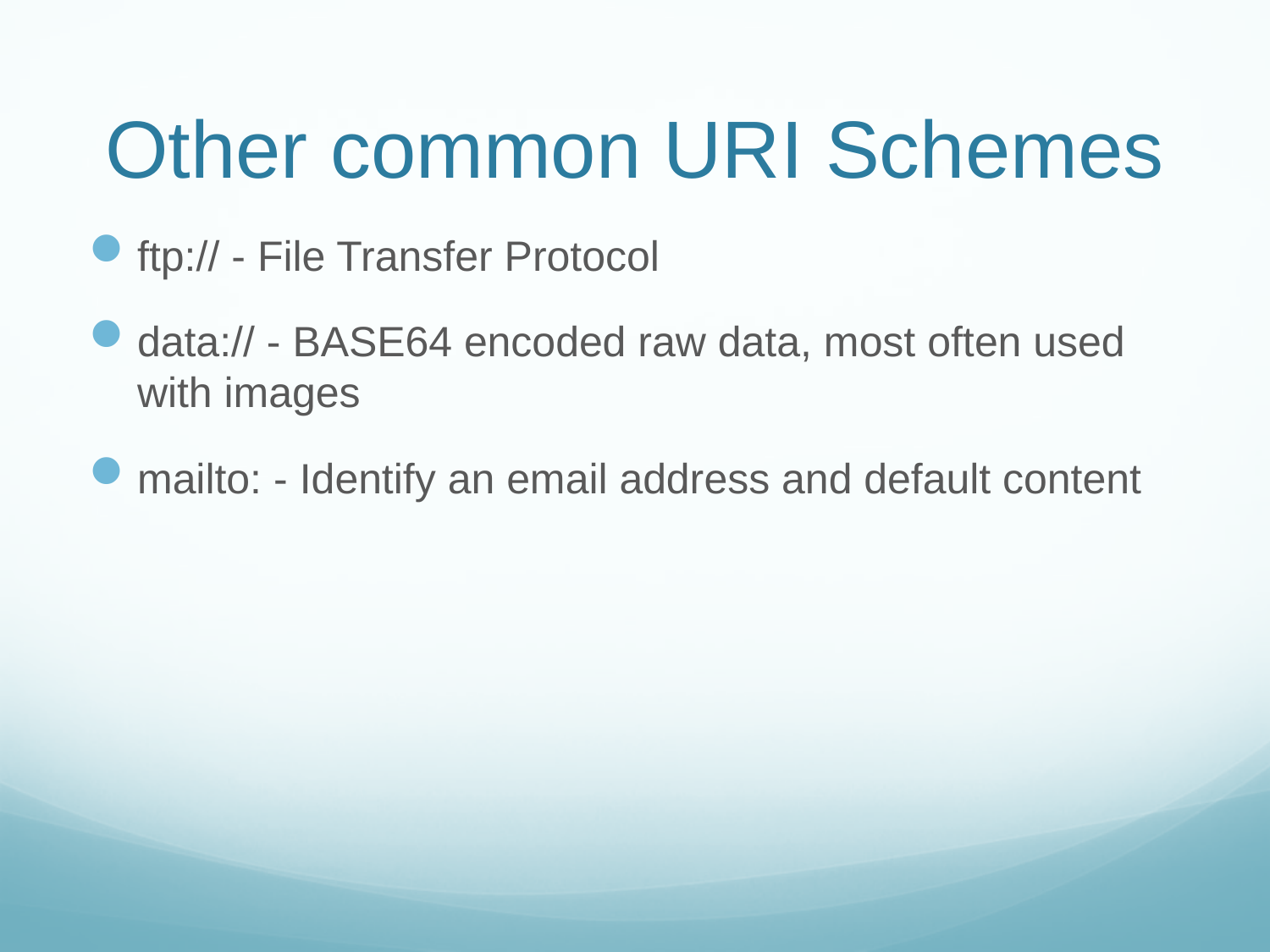

# Other common URI Schemes
ftp:// - File Transfer Protocol
data:// - BASE64 encoded raw data, most often used with images
mailto: - Identify an email address and default content